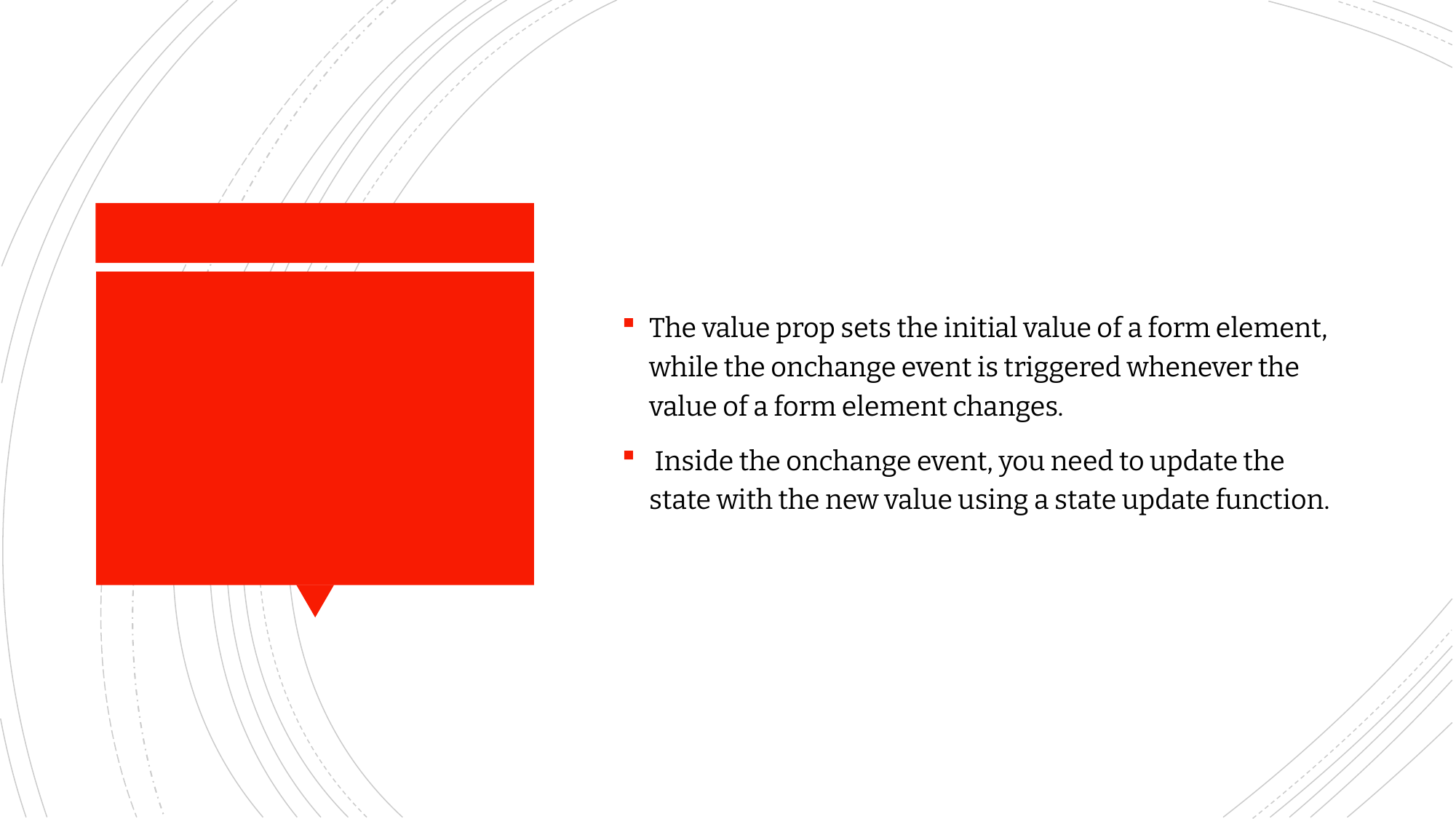

The value prop sets the initial value of a form element, while the onchange event is triggered whenever the value of a form element changes.
 Inside the onchange event, you need to update the state with the new value using a state update function.
#